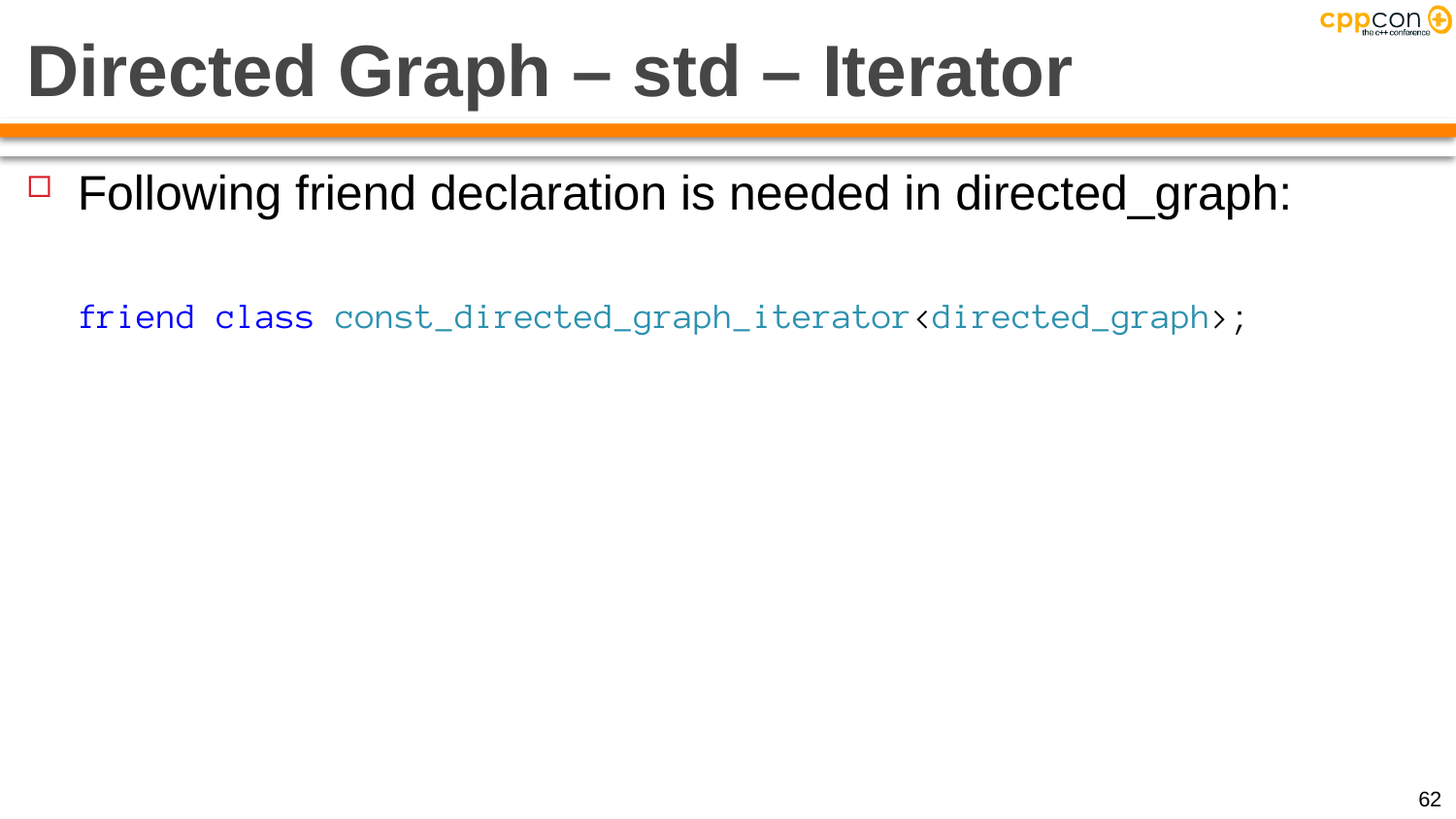

# Directed Graph – std – Iterator
Following friend declaration is needed in directed_graph:

friend class const_directed_graph_iterator<directed_graph>;